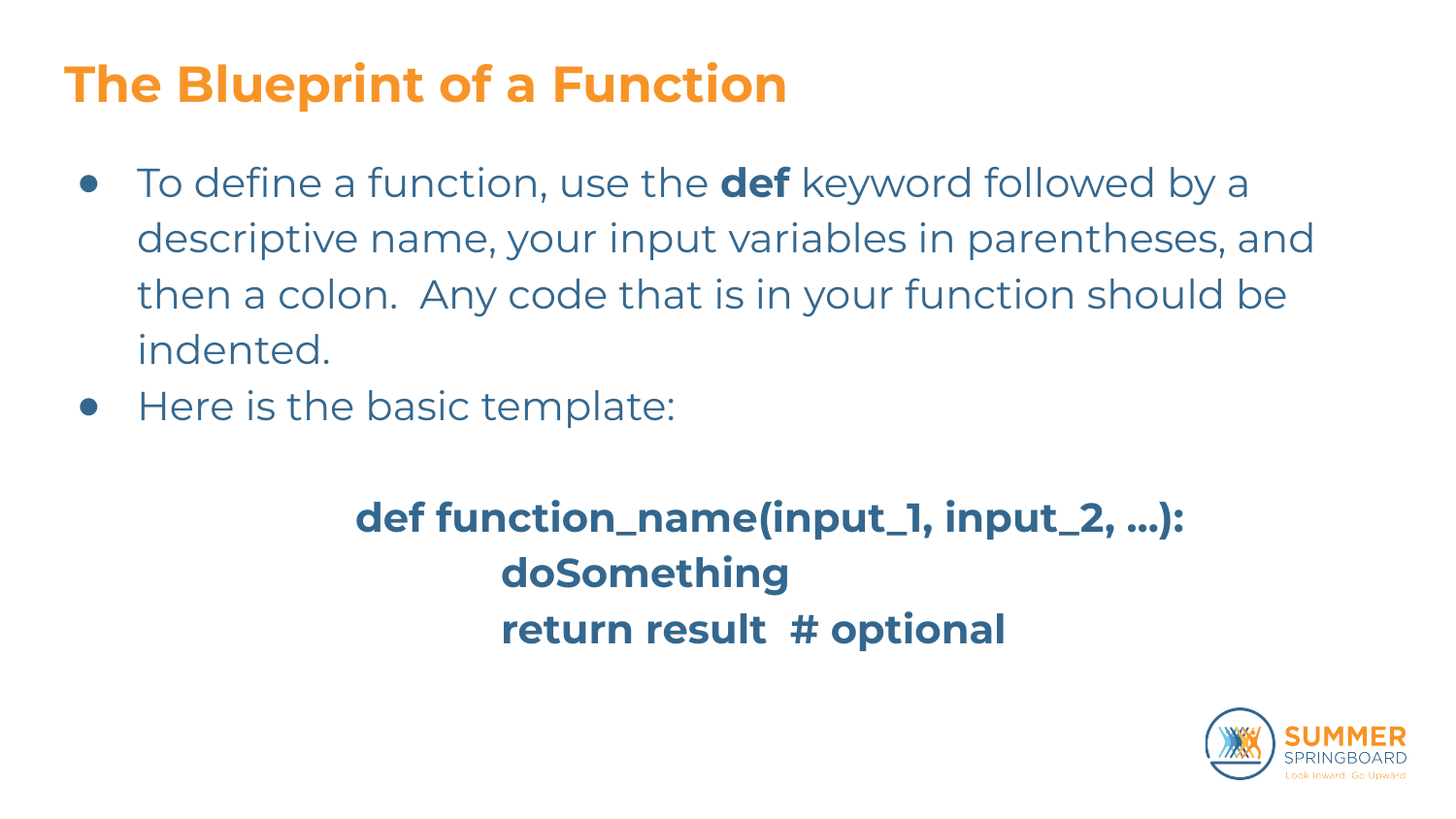

# The Blueprint of a Function
To define a function, use the def keyword followed by a descriptive name, your input variables in parentheses, and then a colon.  Any code that is in your function should be indented.
Here is the basic template:

def function_name(input_1, input_2, …):
	doSomething
	return result  # optional